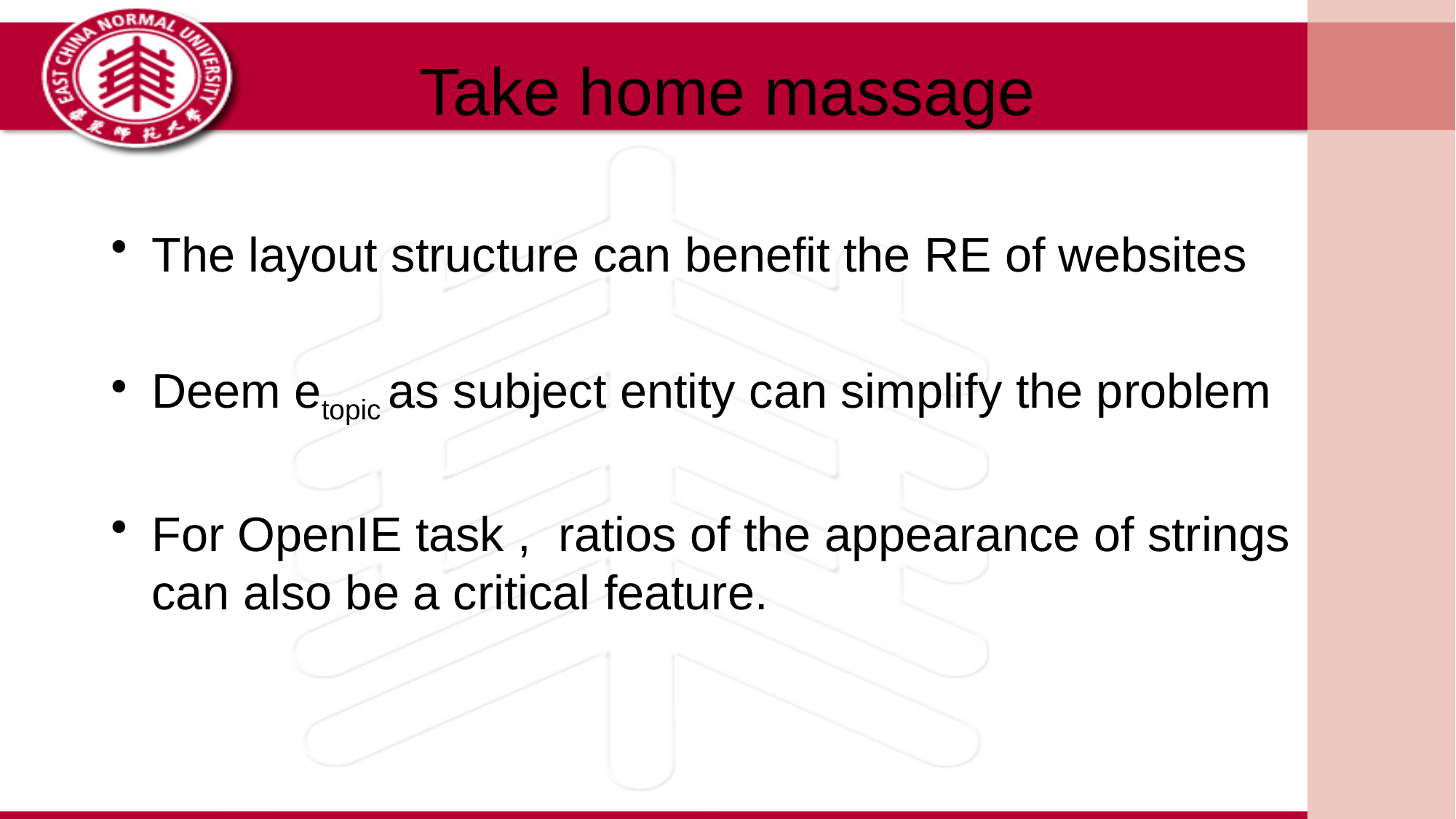

# Take home massage
The layout structure can benefit the RE of websites

Deem etopic as subject entity can simplify the problem

For OpenIE task ,  ratios of the appearance of strings can also be a critical feature.